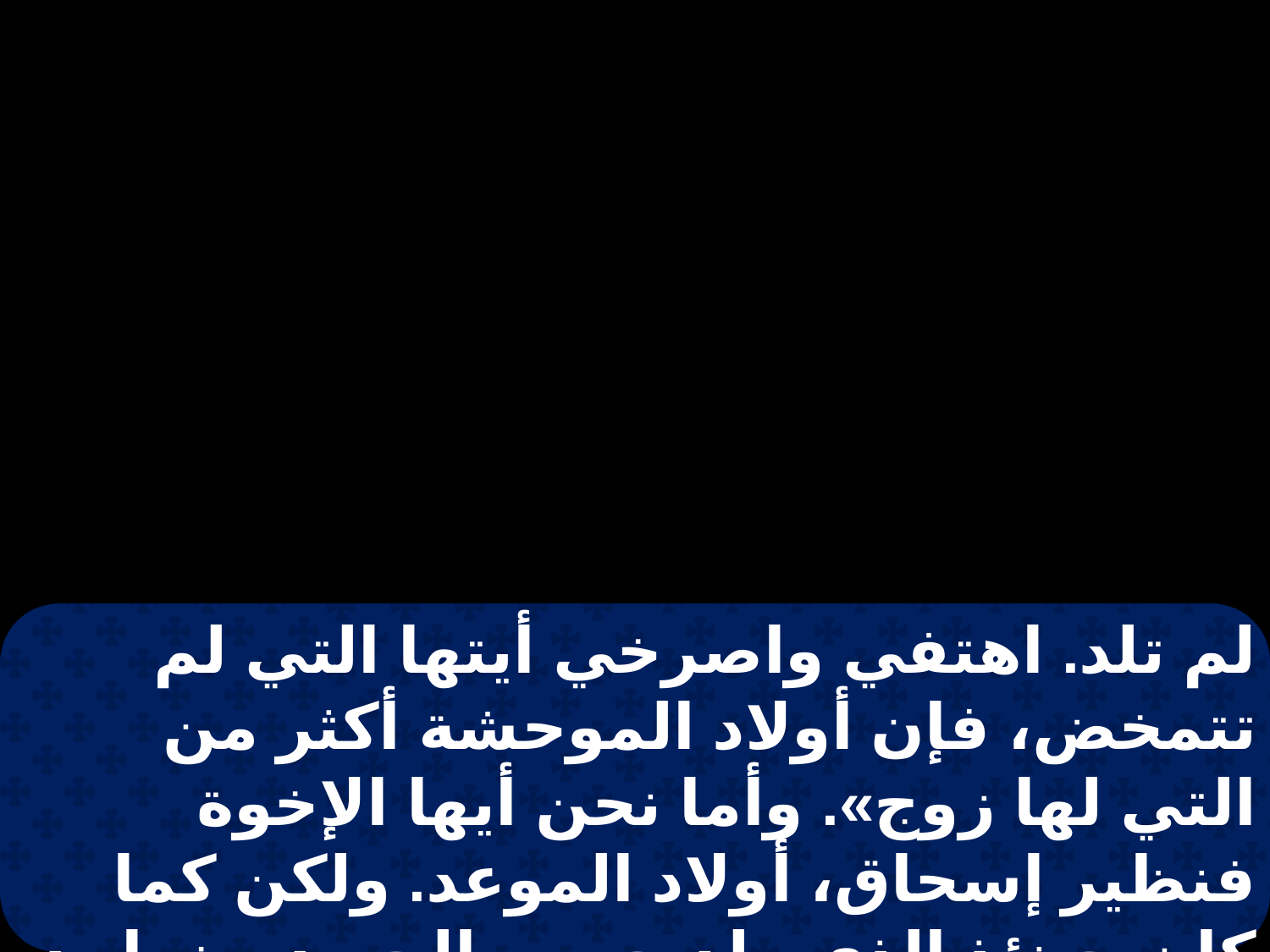

لم تلد. اهتفي واصرخي أيتها التي لم تتمخض، فإن أولاد الموحشة أكثر من التي لها زوج». وأما نحن أيها الإخوة فنظير إسحاق، أولاد الموعد. ولكن كما كان حينئذ الذي ولد حسب الجسد يضطهد الذي حسب